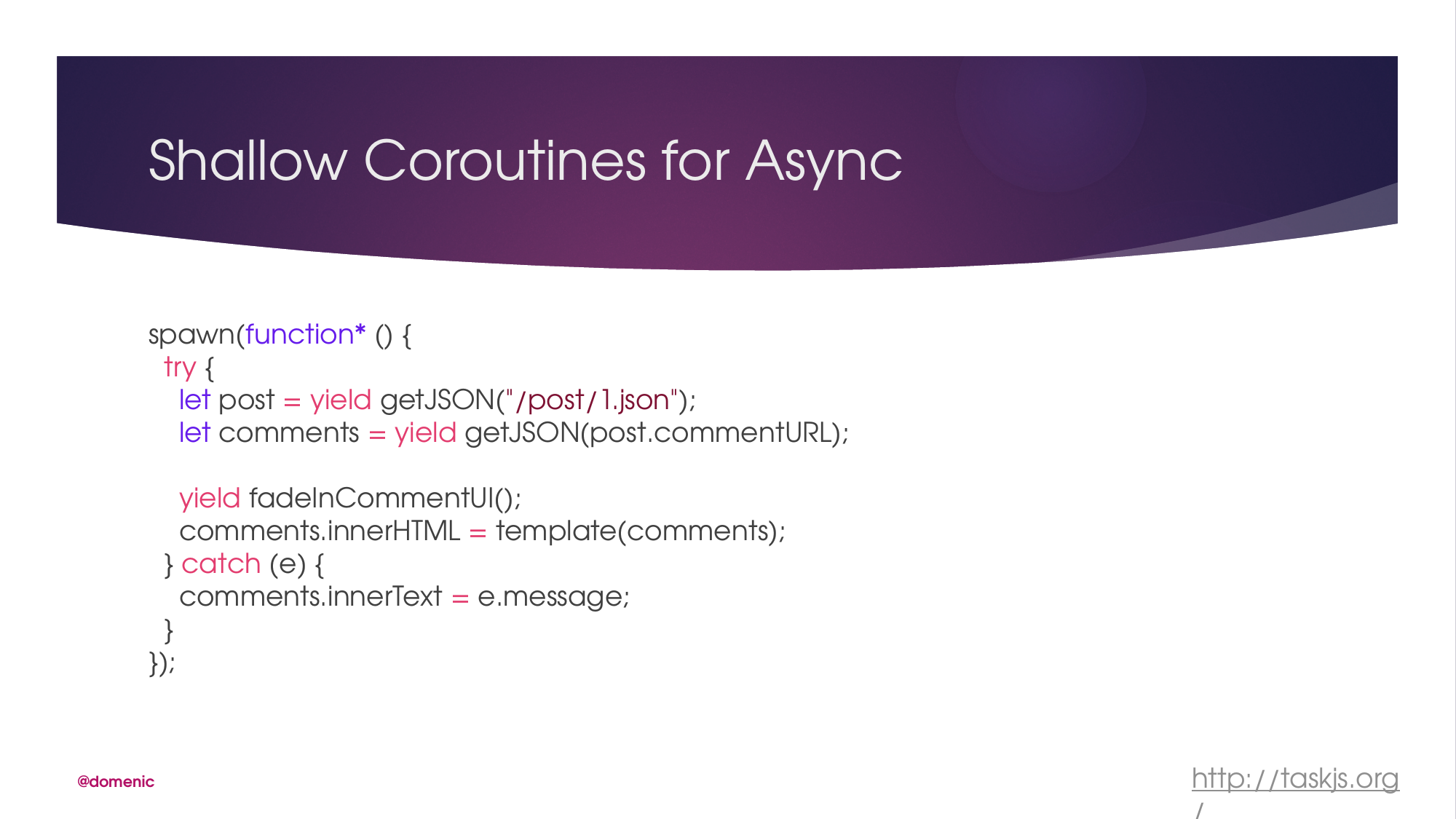

# Shallow Coroutines for Async
spawn(function* () {
  try {
    let post = yield getJSON("/post/1.json");
    let comments = yield getJSON(post.commentURL);
    yield fadeInCommentUI();
    comments.innerHTML = template(comments);
  } catch (e) {
    comments.innerText = e.message;
  }
});
http://taskjs.org/
@domenic